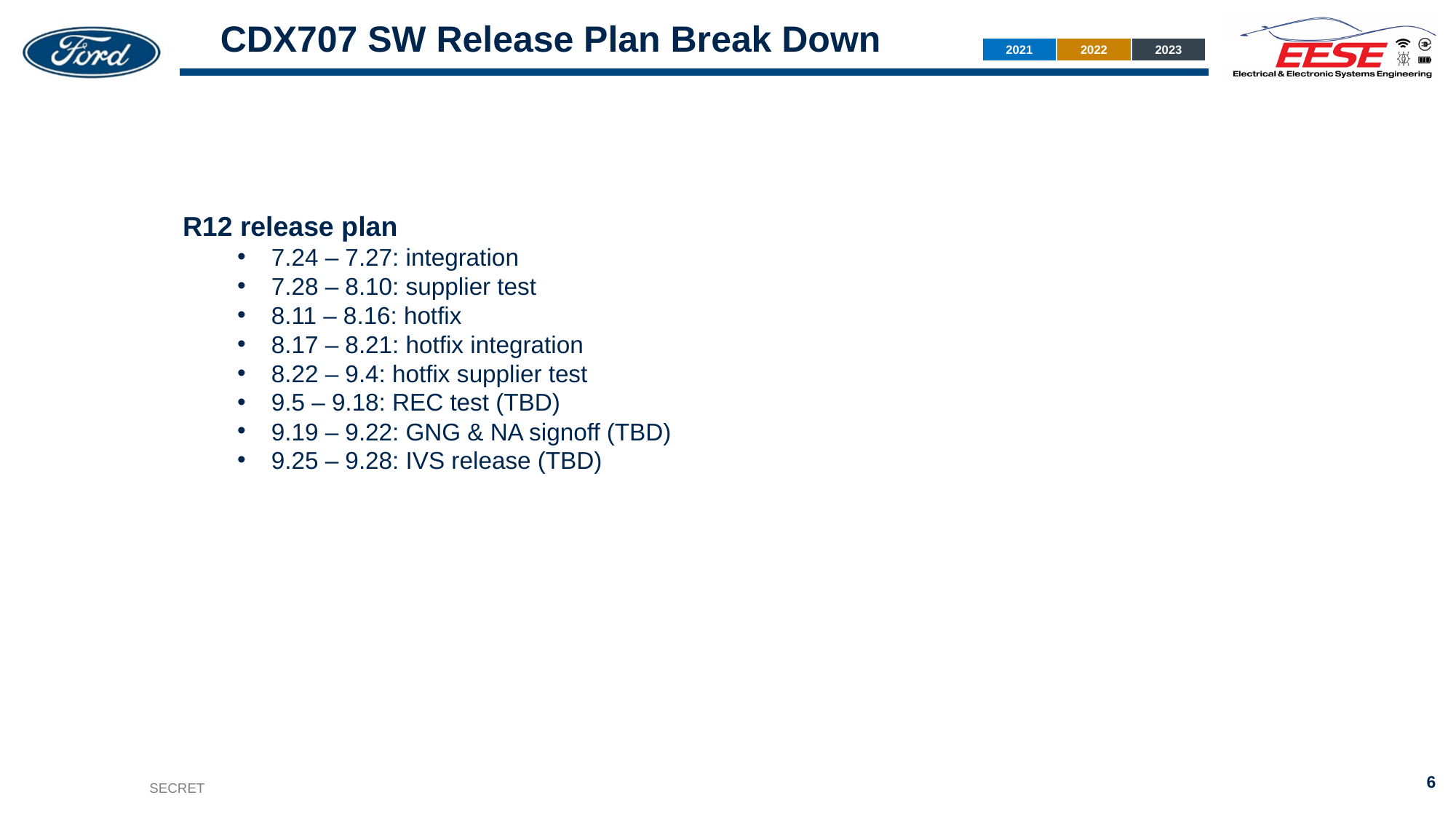

# CDX707 SW Release Plan Break Down
| 2021 | 2022 | 2023 |
| --- | --- | --- |
R12 release plan
7.24 – 7.27: integration
7.28 – 8.10: supplier test
8.11 – 8.16: hotfix
8.17 – 8.21: hotfix integration
8.22 – 9.4: hotfix supplier test
9.5 – 9.18: REC test (TBD)
9.19 – 9.22: GNG & NA signoff (TBD)
9.25 – 9.28: IVS release (TBD)